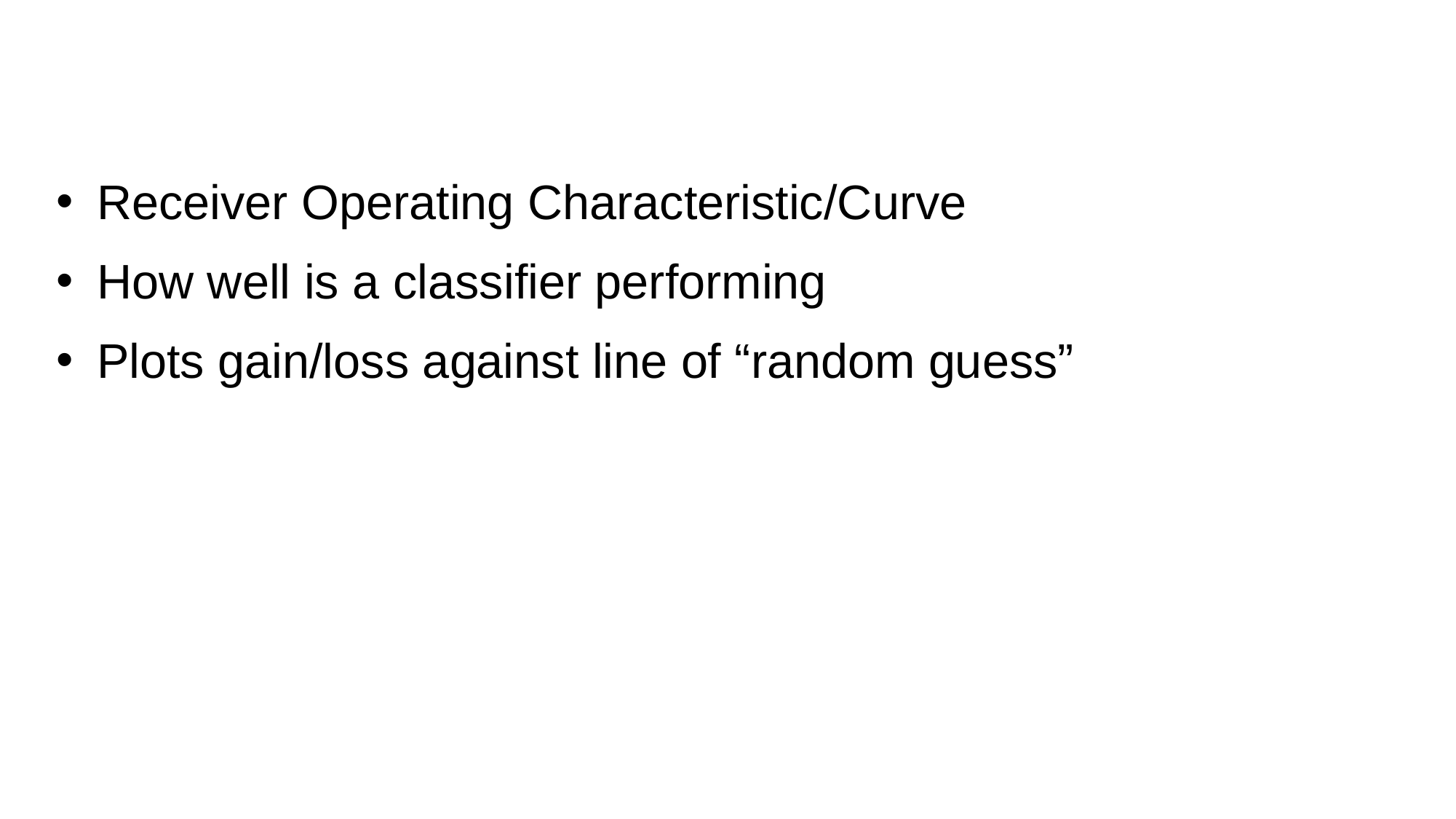

Receiver Operating Characteristic/Curve
How well is a classifier performing
Plots gain/loss against line of “random guess”